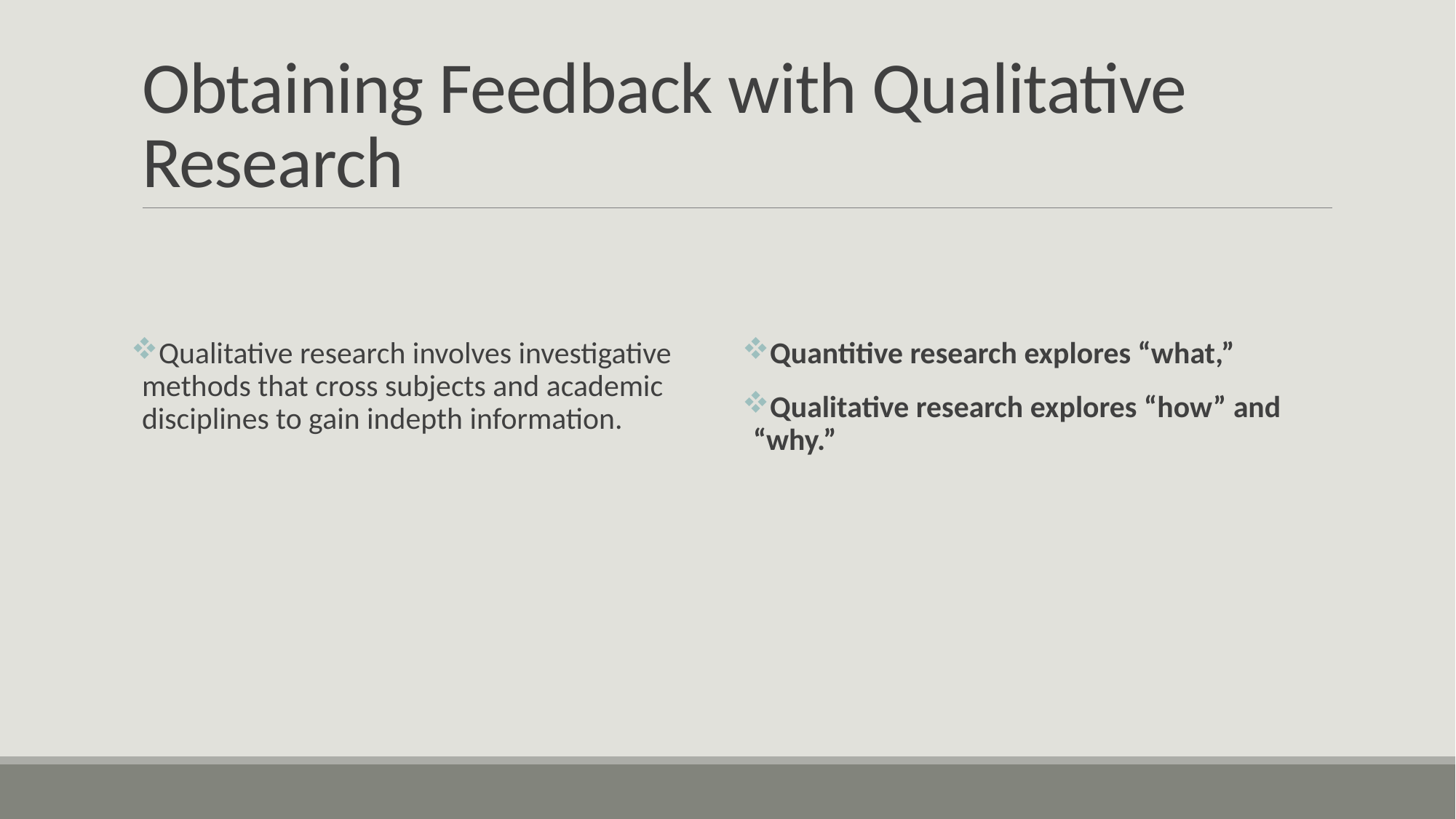

# Obtaining Feedback with Qualitative Research

Qualitative research involves investigative methods that cross subjects and academic disciplines to gain indepth information.

Quantitive research explores “what,”
Qualitative research explores “how” and “why.”